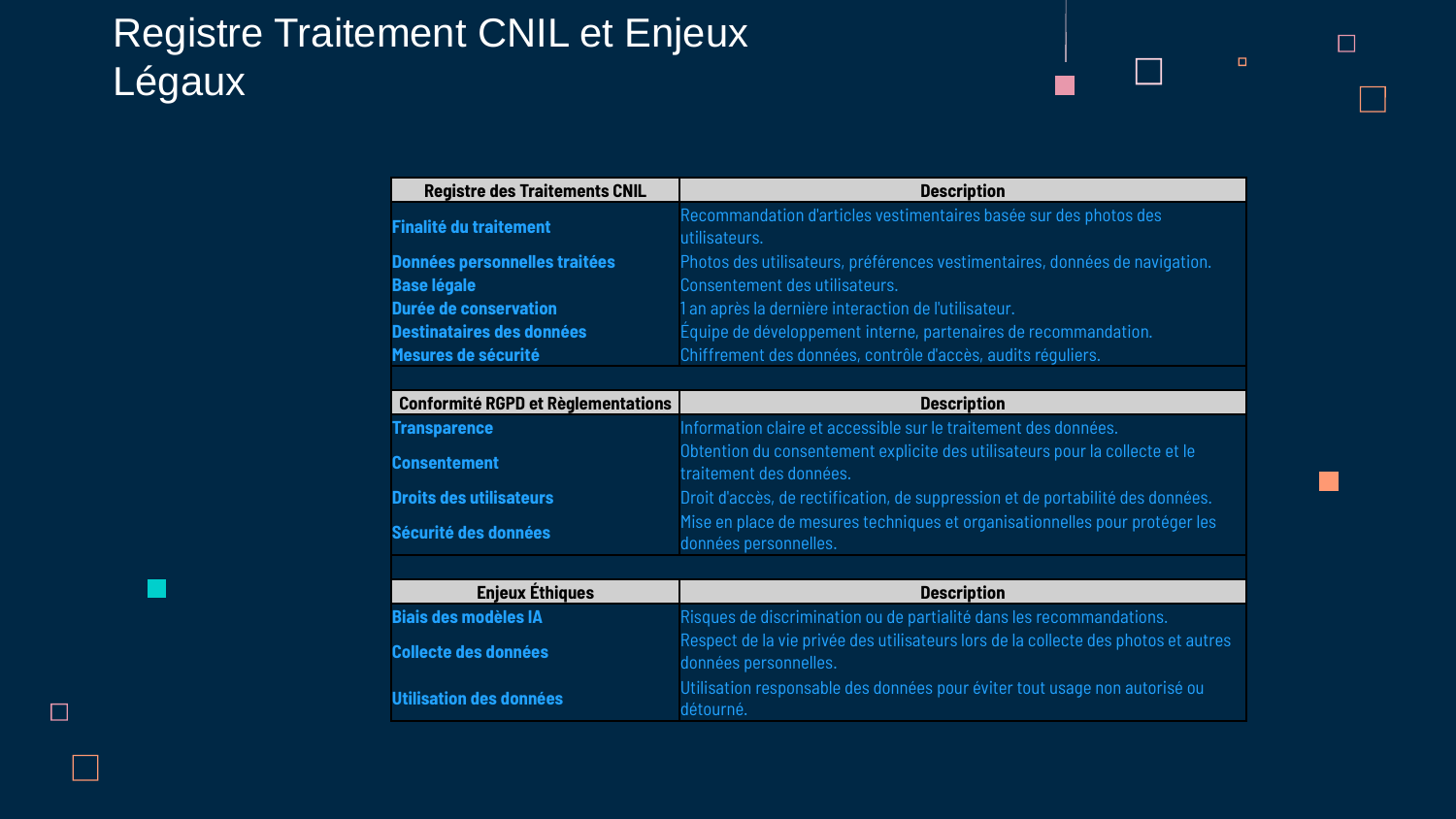

Registre Traitement CNIL et Enjeux Légaux
| Registre des Traitements CNIL | Description |
| --- | --- |
| Finalité du traitement | Recommandation d'articles vestimentaires basée sur des photos des utilisateurs. |
| Données personnelles traitées | Photos des utilisateurs, préférences vestimentaires, données de navigation. |
| Base légale | Consentement des utilisateurs. |
| Durée de conservation | 1 an après la dernière interaction de l'utilisateur. |
| Destinataires des données | Équipe de développement interne, partenaires de recommandation. |
| Mesures de sécurité | Chiffrement des données, contrôle d'accès, audits réguliers. |
|  |  |
| Conformité RGPD et Règlementations | Description |
| Transparence | Information claire et accessible sur le traitement des données. |
| Consentement | Obtention du consentement explicite des utilisateurs pour la collecte et le traitement des données. |
| Droits des utilisateurs | Droit d'accès, de rectification, de suppression et de portabilité des données. |
| Sécurité des données | Mise en place de mesures techniques et organisationnelles pour protéger les données personnelles. |
|  |  |
| Enjeux Éthiques | Description |
| Biais des modèles IA | Risques de discrimination ou de partialité dans les recommandations. |
| Collecte des données | Respect de la vie privée des utilisateurs lors de la collecte des photos et autres données personnelles. |
| Utilisation des données | Utilisation responsable des données pour éviter tout usage non autorisé ou détourné. |